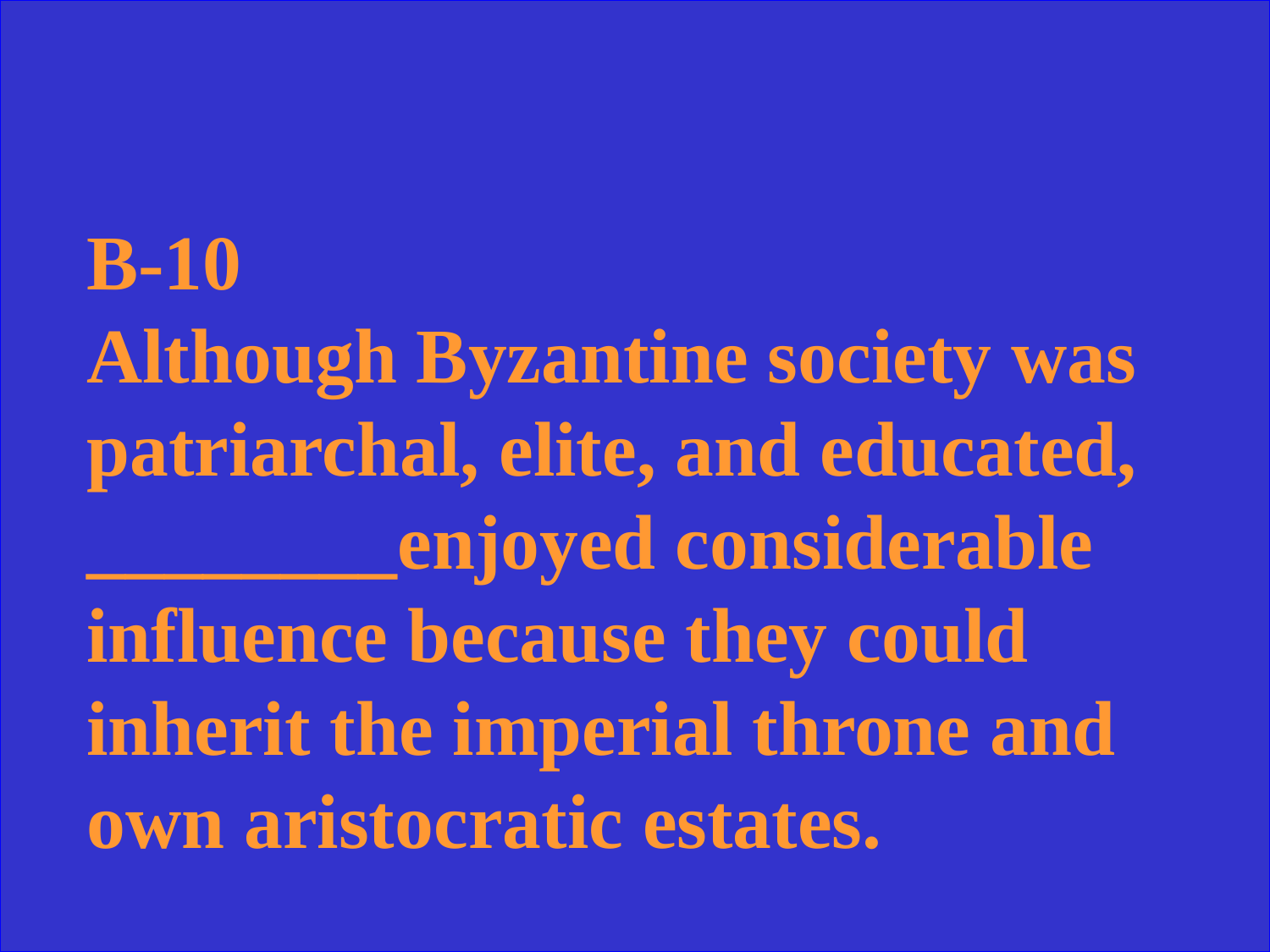

B-10
Although Byzantine society was patriarchal, elite, and educated, ________enjoyed considerable influence because they could inherit the imperial throne and own aristocratic estates.